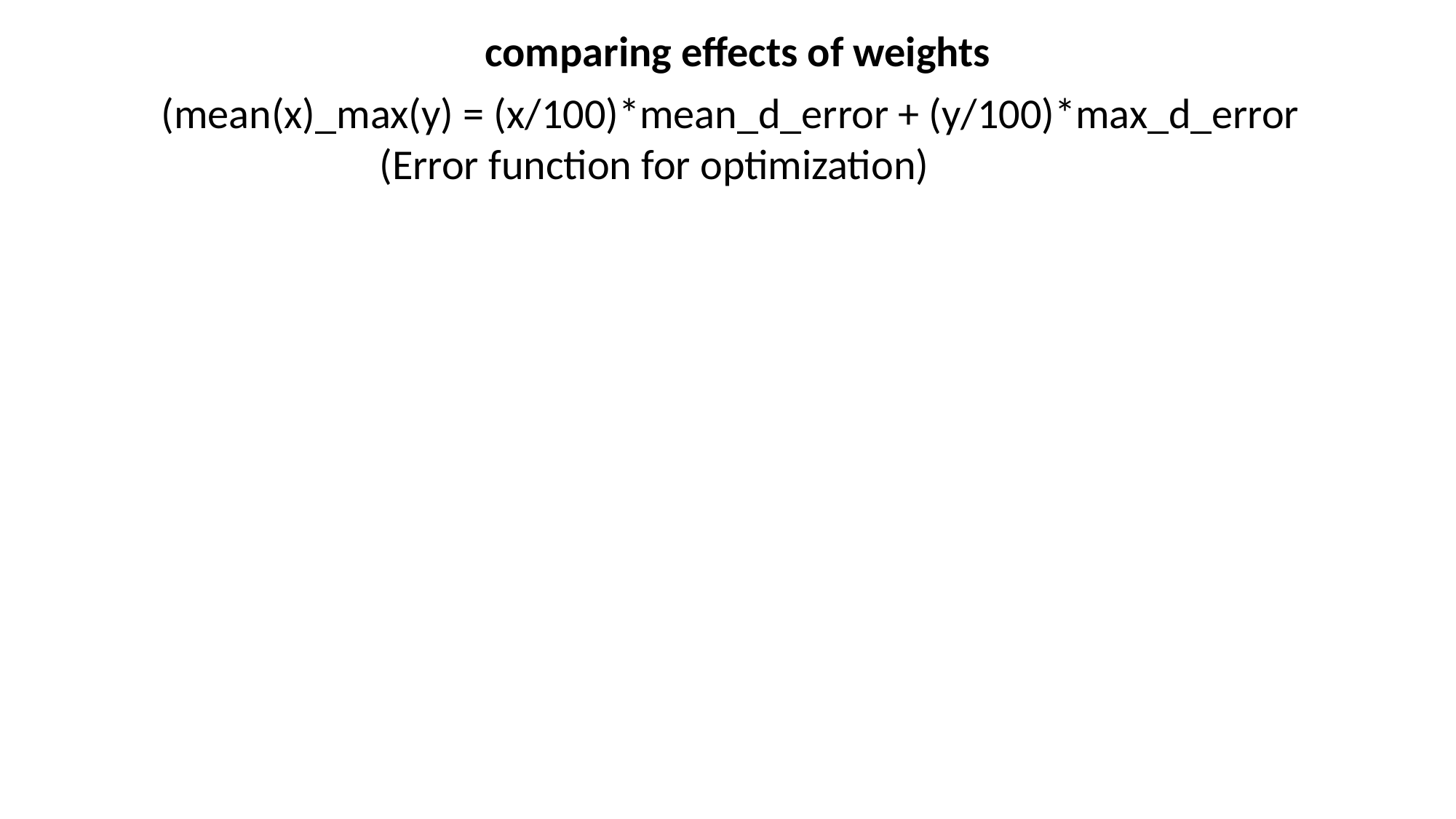

comparing effects of weights
	(mean(x)_max(y) = (x/100)*mean_d_error + (y/100)*max_d_error
			(Error function for optimization)